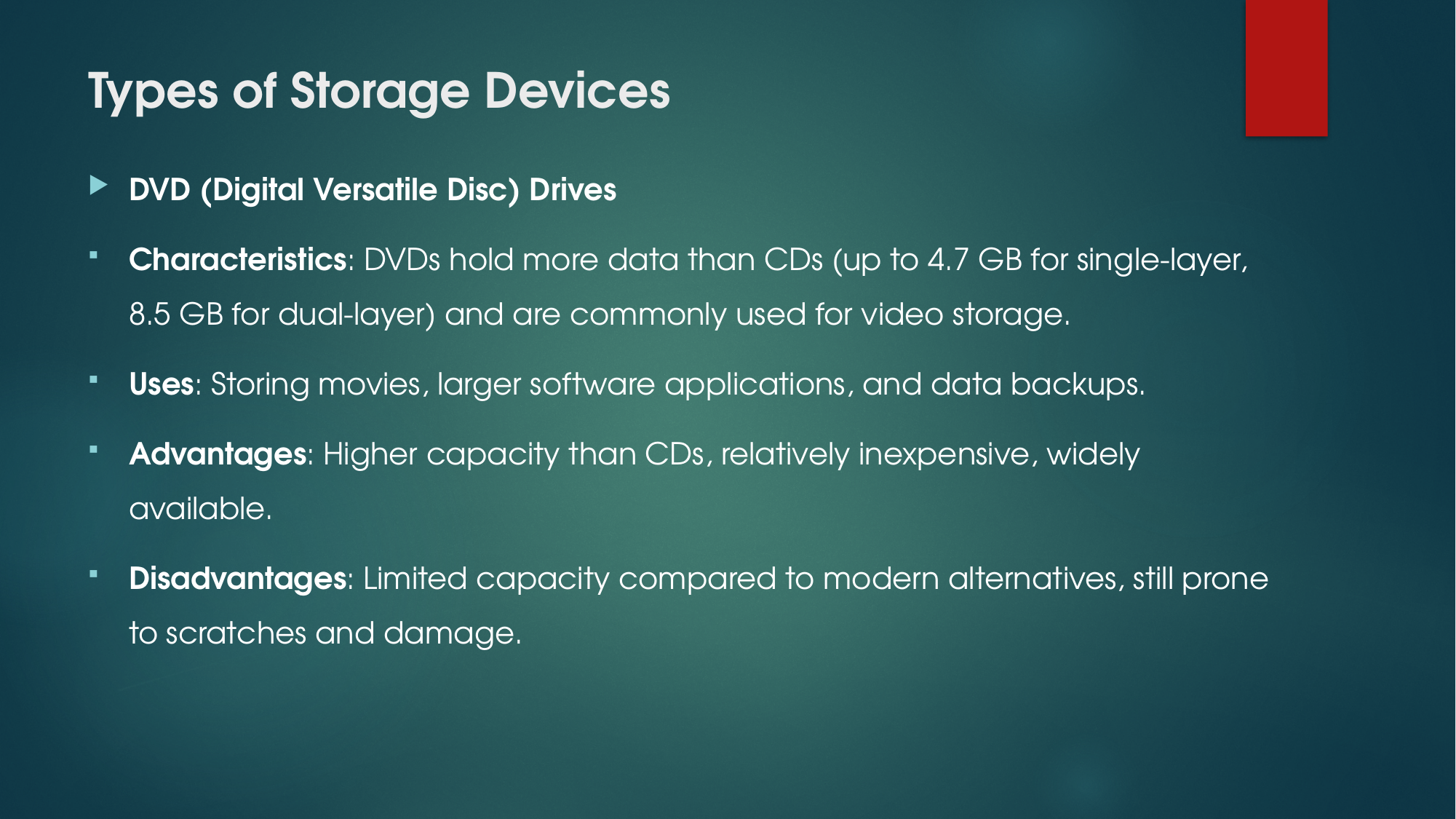

# Types of Storage Devices
DVD (Digital Versatile Disc) Drives
Characteristics: DVDs hold more data than CDs (up to 4.7 GB for single-layer, 8.5 GB for dual-layer) and are commonly used for video storage.
Uses: Storing movies, larger software applications, and data backups.
Advantages: Higher capacity than CDs, relatively inexpensive, widely available.
Disadvantages: Limited capacity compared to modern alternatives, still prone to scratches and damage.